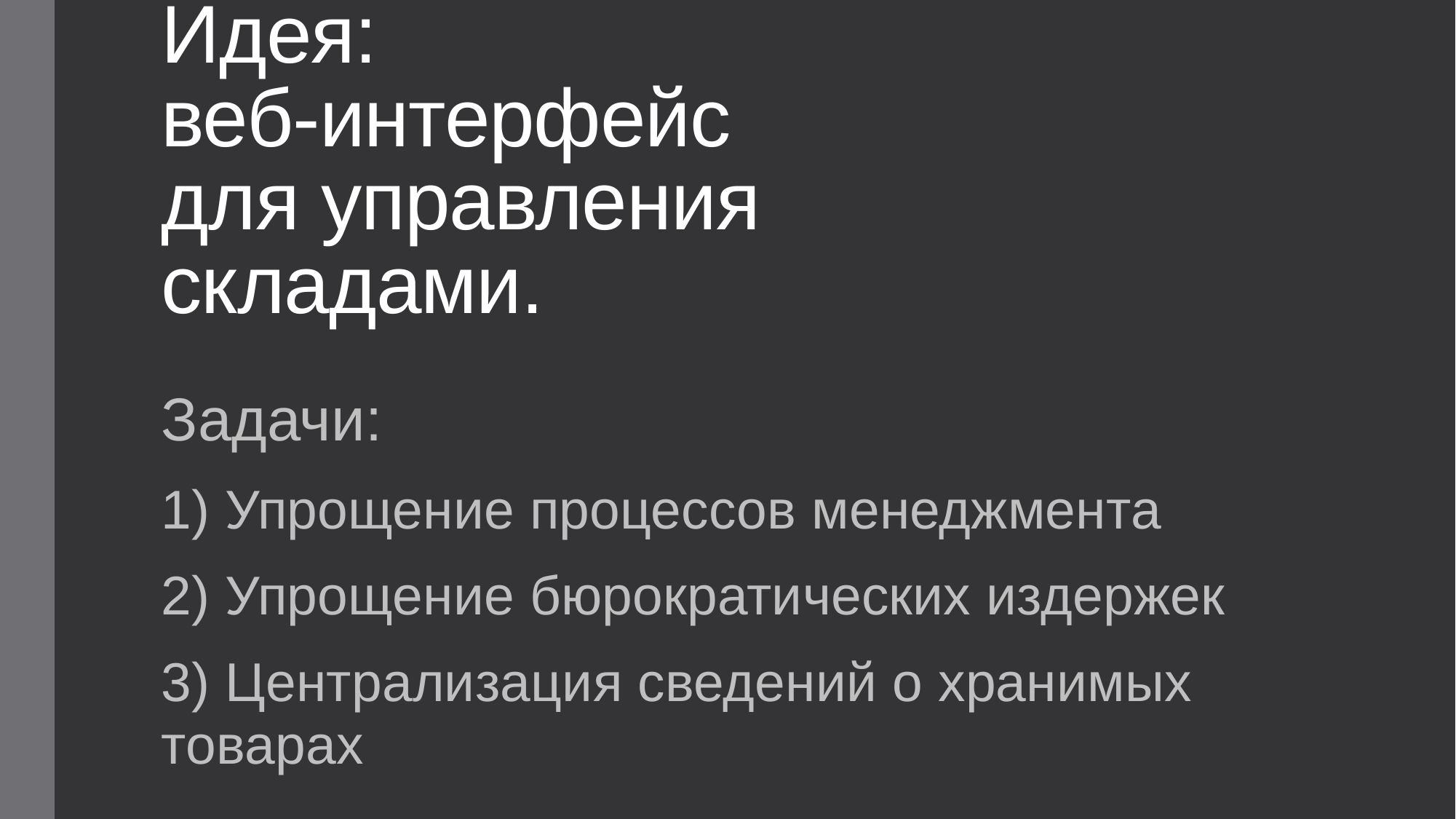

# Идея: веб-интерфейс для управления складами.
Задачи:
1) Упрощение процессов менеджмента
2) Упрощение бюрократических издержек
3) Централизация сведений о хранимых товарах